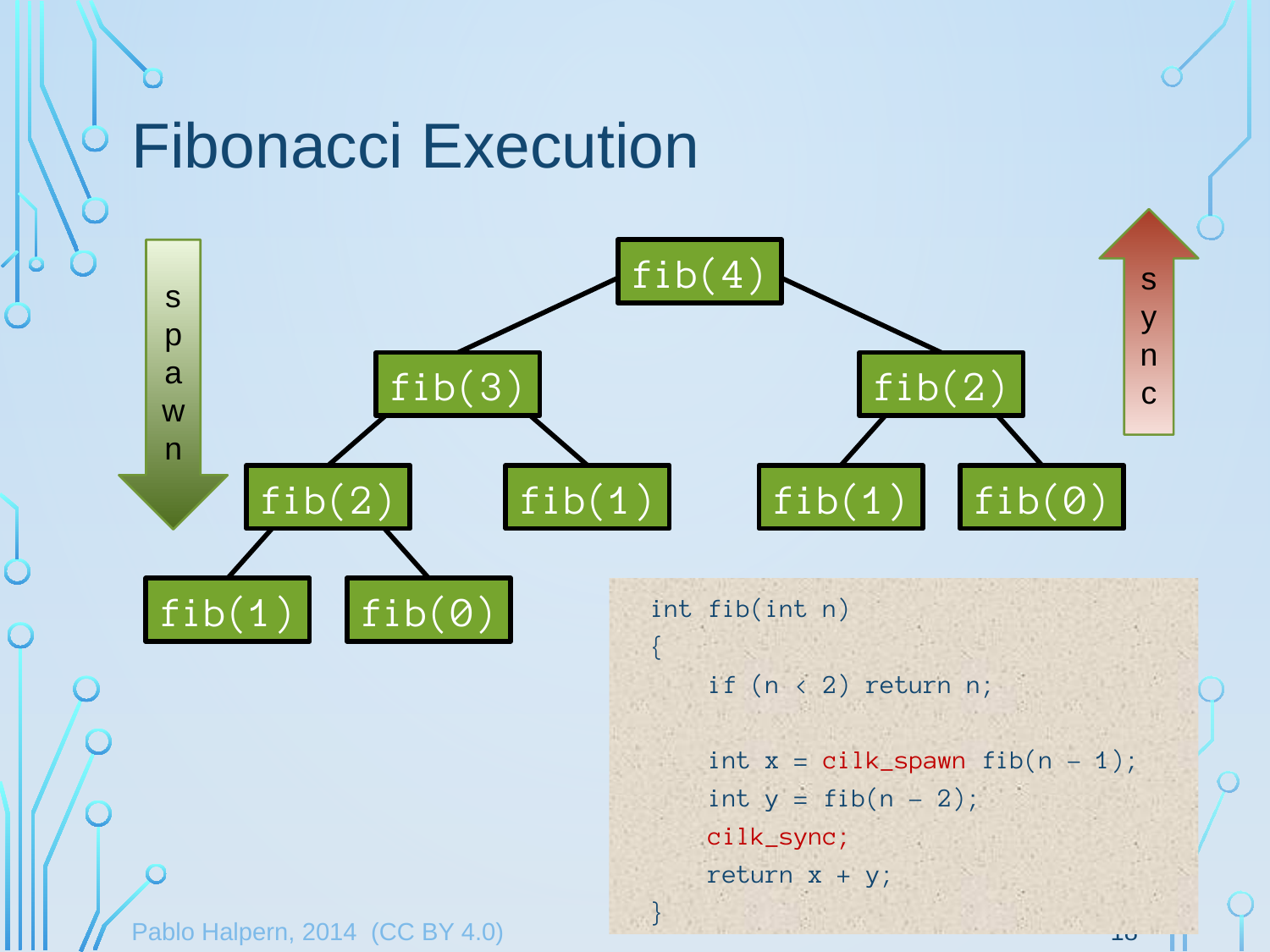

# Fibonacci Execution
sync
fib(4)
fib(3)
fib(2)
fib(2)
fib(1)
fib(1)
fib(0)
fib(1)
fib(0)
spawn
  int fib(int n)
  {
      if (n < 2) return n;

      int x = cilk_spawn fib(n – 1);
      int y = fib(n – 2);
      cilk_sync;
      return x + y;
  }
18
Pablo Halpern, 2014  (CC BY 4.0)